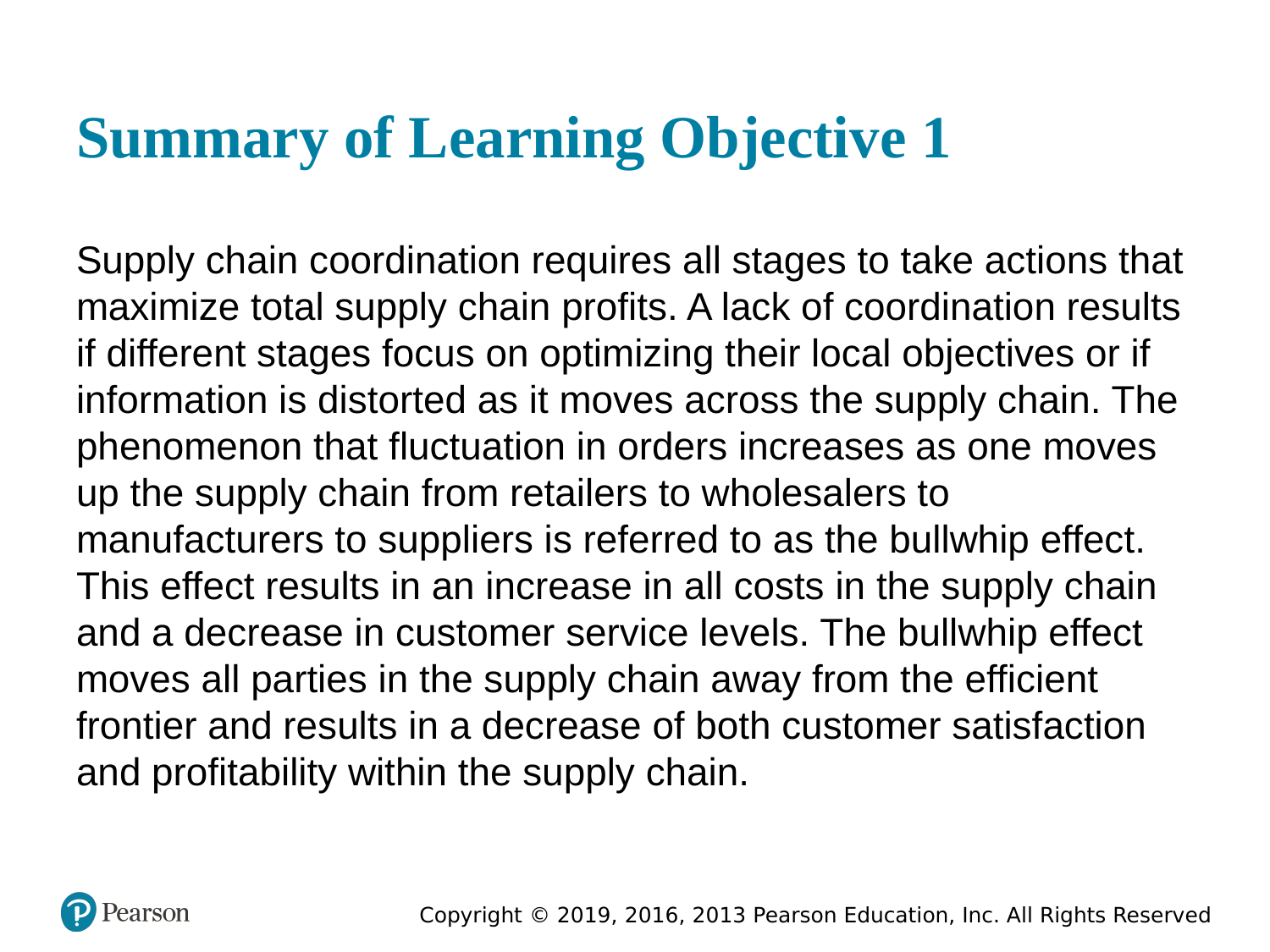

# Summary of Learning Objective 1
Supply chain coordination requires all stages to take actions that maximize total supply chain profits. A lack of coordination results if different stages focus on optimizing their local objectives or if information is distorted as it moves across the supply chain. The phenomenon that fluctuation in orders increases as one moves up the supply chain from retailers to wholesalers to manufacturers to suppliers is referred to as the bullwhip effect. This effect results in an increase in all costs in the supply chain and a decrease in customer service levels. The bullwhip effect moves all parties in the supply chain away from the efficient frontier and results in a decrease of both customer satisfaction and profitability within the supply chain.